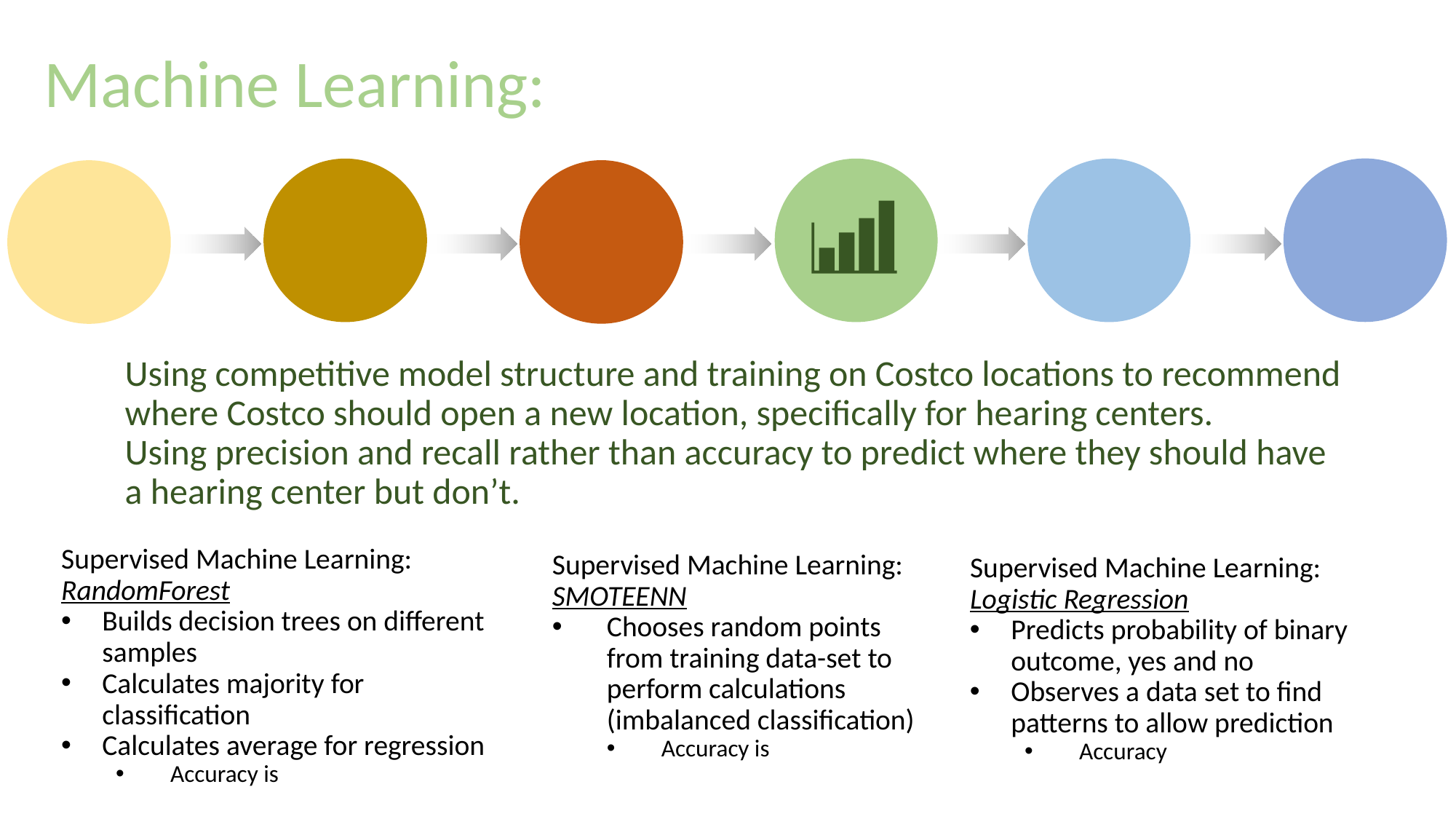

Machine Learning:

Using competitive model structure and training on Costco locations to recommend where Costco should open a new location, specifically for hearing centers.
Using precision and recall rather than accuracy to predict where they should have a hearing center but don’t.
Supervised Machine Learning:
RandomForest
Builds decision trees on different samples
Calculates majority for classification
Calculates average for regression
Accuracy is
Supervised Machine Learning:
SMOTEENN
Chooses random points from training data-set to perform calculations (imbalanced classification)
Accuracy is

Supervised Machine Learning:
Logistic Regression
Predicts probability of binary outcome, yes and no
Observes a data set to find patterns to allow prediction
Accuracy